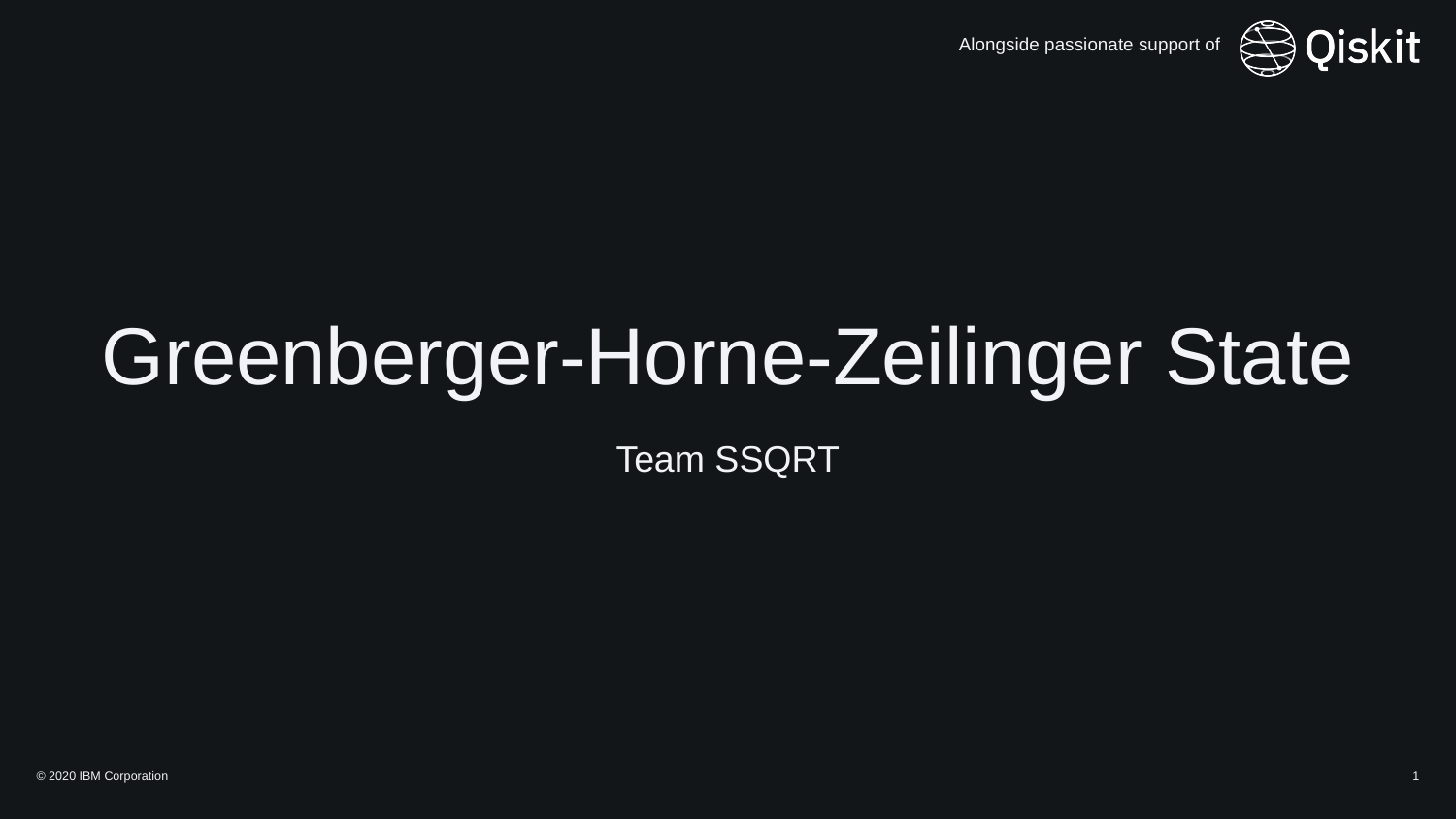

Alongside passionate support of
Greenberger-Horne-Zeilinger State
Team SSQRT
© 2020 IBM Corporation
1